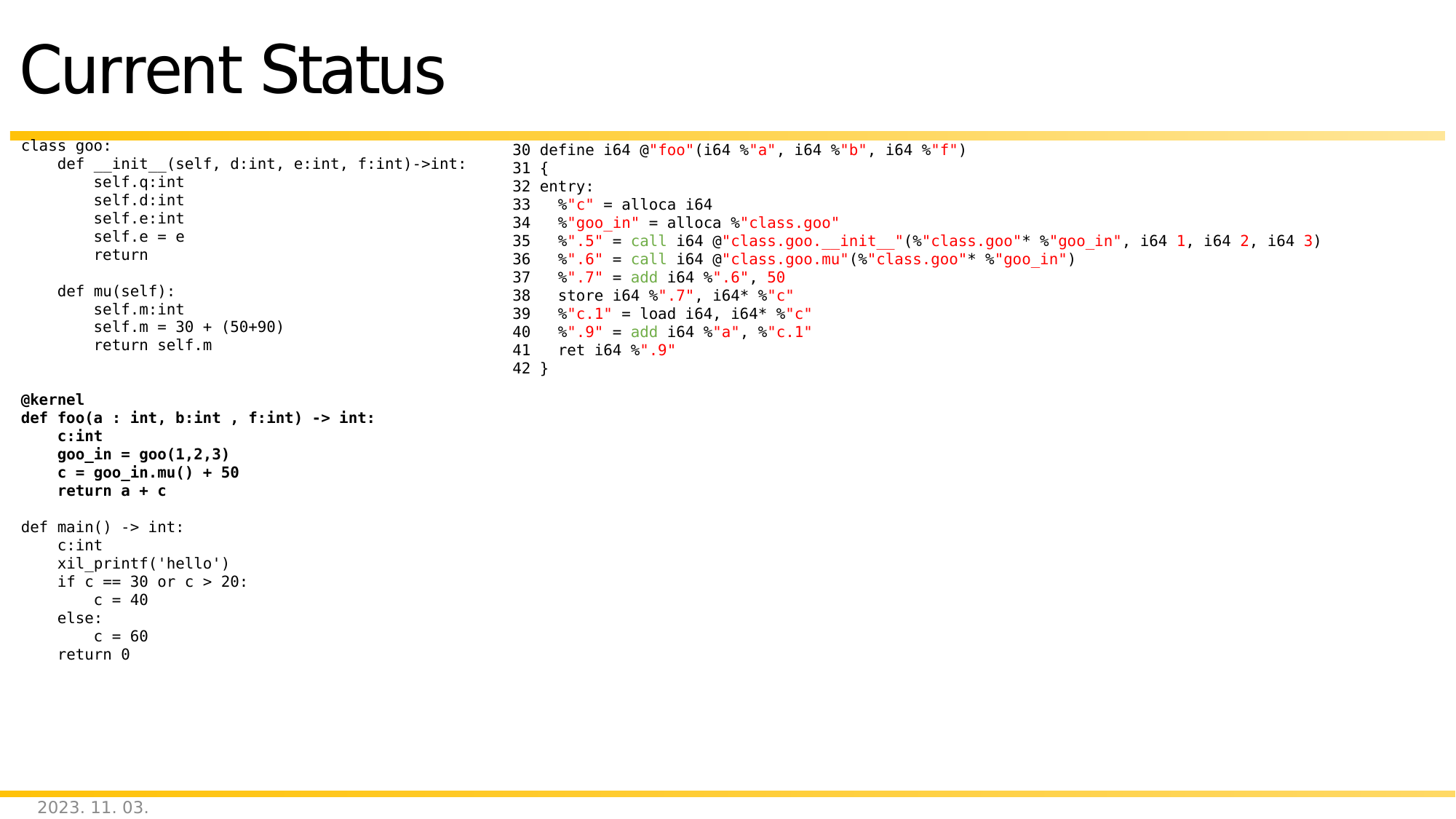

# Current Status
class goo:
    def __init__(self, d:int, e:int, f:int)->int:
        self.q:int
        self.d:int
        self.e:int
        self.e = e
        return

    def mu(self):
        self.m:int
        self.m = 30 + (50+90)
        return self.m

@kernel
def foo(a : int, b:int , f:int) -> int:
    c:int
    goo_in = goo(1,2,3)
    c = goo_in.mu() + 50
    return a + c

def main() -> int:
    c:int
    xil_printf('hello')
    if c == 30 or c > 20:
        c = 40
    else:
        c = 60
    return 0
 30 define i64 @"foo"(i64 %"a", i64 %"b", i64 %"f")
 31 {
 32 entry:
 33   %"c" = alloca i64
 34   %"goo_in" = alloca %"class.goo"
 35   %".5" = call i64 @"class.goo.__init__"(%"class.goo"* %"goo_in", i64 1, i64 2, i64 3)
 36   %".6" = call i64 @"class.goo.mu"(%"class.goo"* %"goo_in")
 37   %".7" = add i64 %".6", 50
 38   store i64 %".7", i64* %"c"
 39   %"c.1" = load i64, i64* %"c"
 40   %".9" = add i64 %"a", %"c.1"
 41   ret i64 %".9"
 42 }
2023. 11. 03.